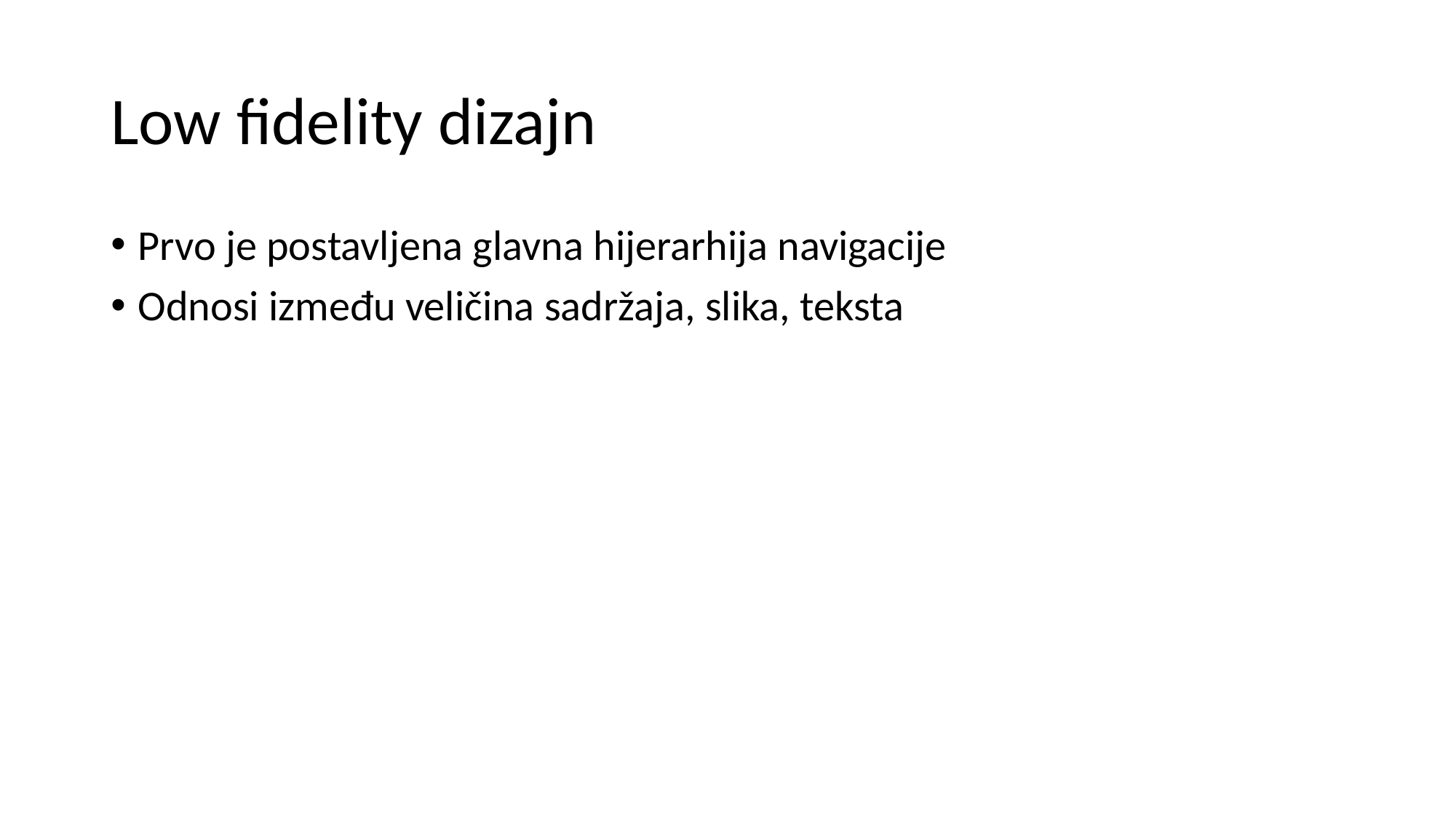

# Low fidelity dizajn
Prvo je postavljena glavna hijerarhija navigacije
Odnosi između veličina sadržaja, slika, teksta